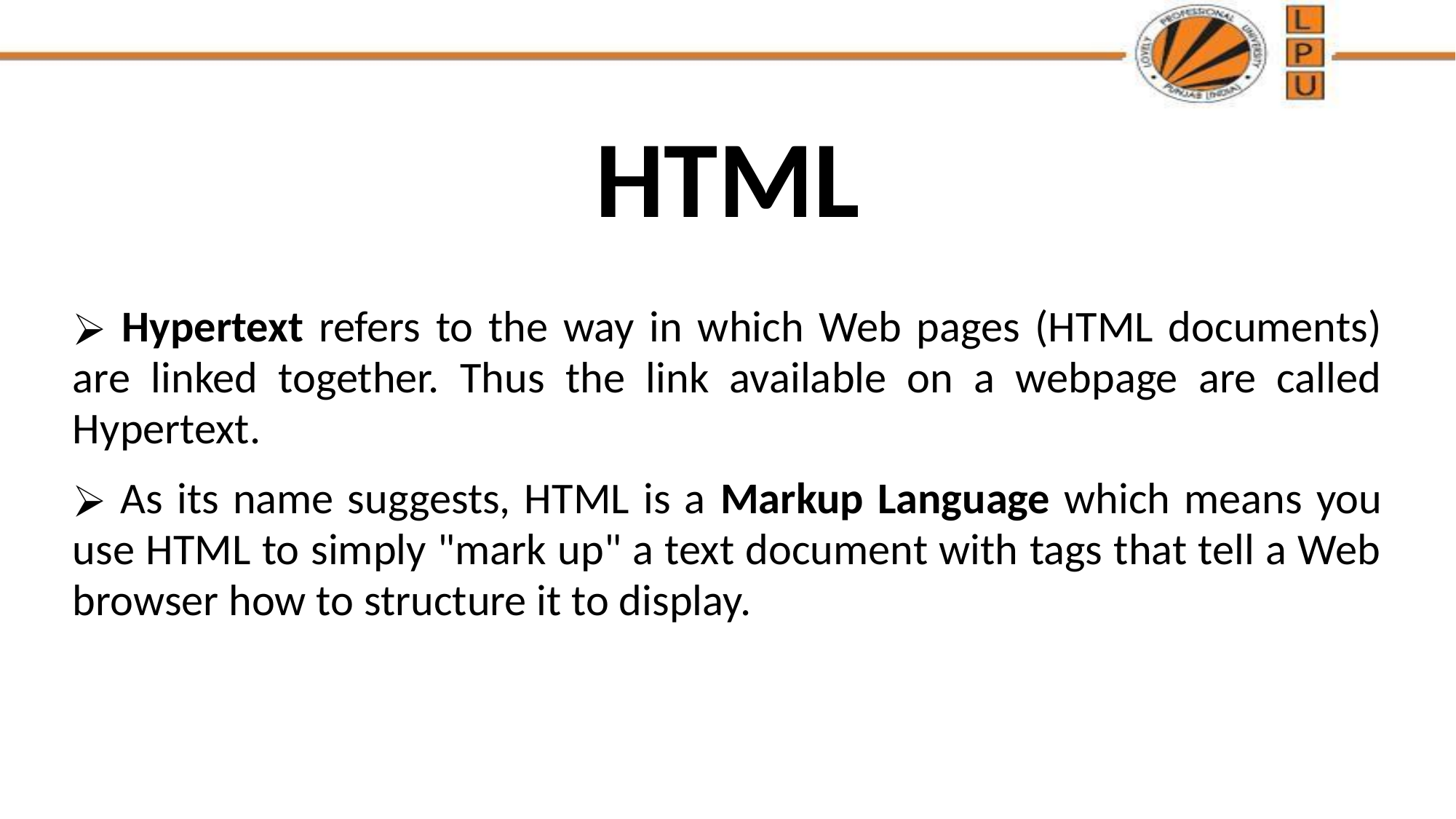

# HTML
 Hypertext refers to the way in which Web pages (HTML documents) are linked together. Thus the link available on a webpage are called Hypertext.
 As its name suggests, HTML is a Markup Language which means you use HTML to simply "mark up" a text document with tags that tell a Web browser how to structure it to display.